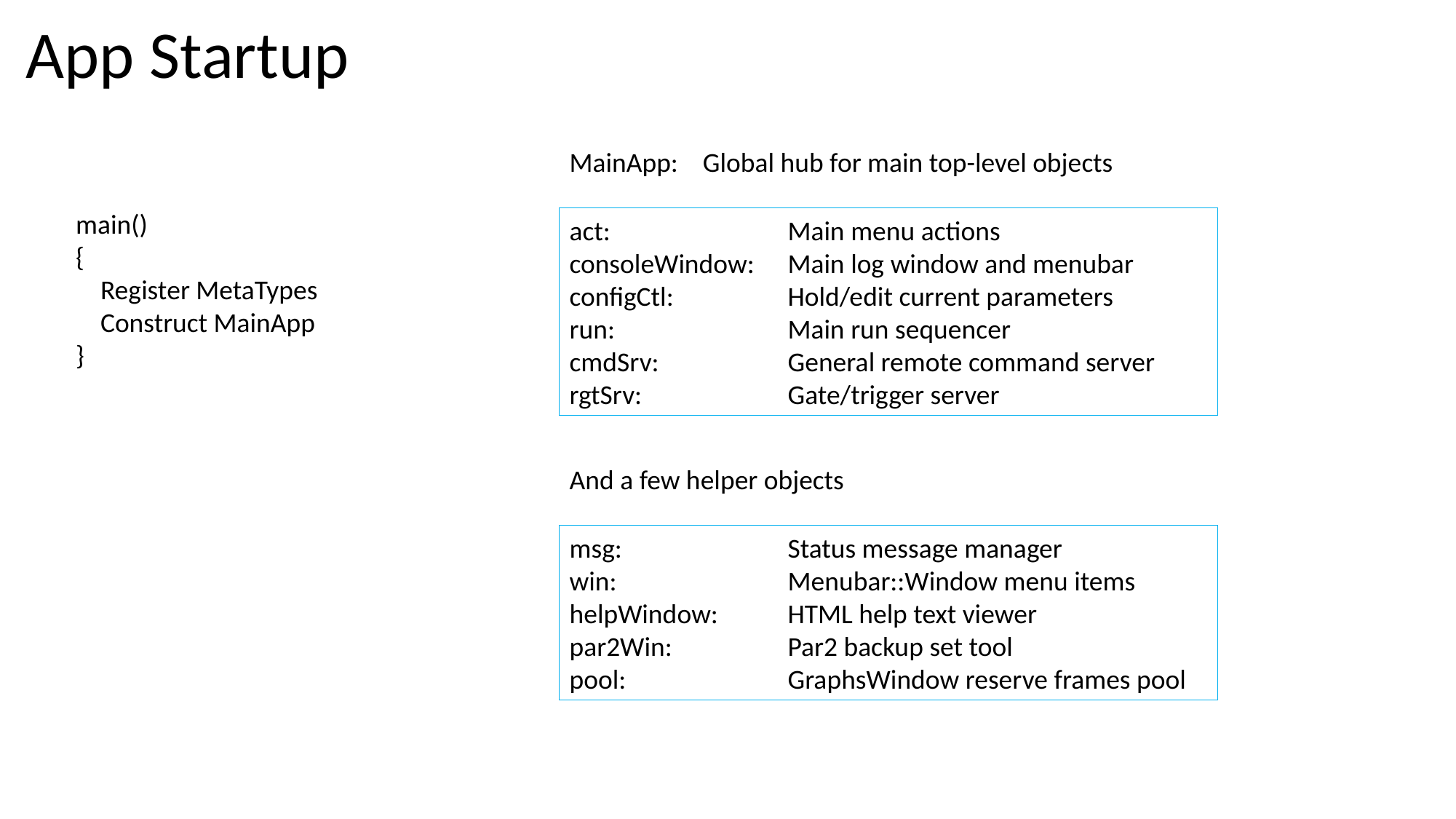

# App Startup
MainApp:    Global hub for main top-level objects
main()
{
    Register MetaTypes
    Construct MainApp
}
act:		Main menu actions
consoleWindow:	Main log window and menubar
configCtl:		Hold/edit current parameters
run:		Main run sequencer
cmdSrv:		General remote command server
rgtSrv:		Gate/trigger server
And a few helper objects
msg:		Status message manager
win:		Menubar::Window menu items
helpWindow:	HTML help text viewer
par2Win:		Par2 backup set tool
pool:		GraphsWindow reserve frames pool